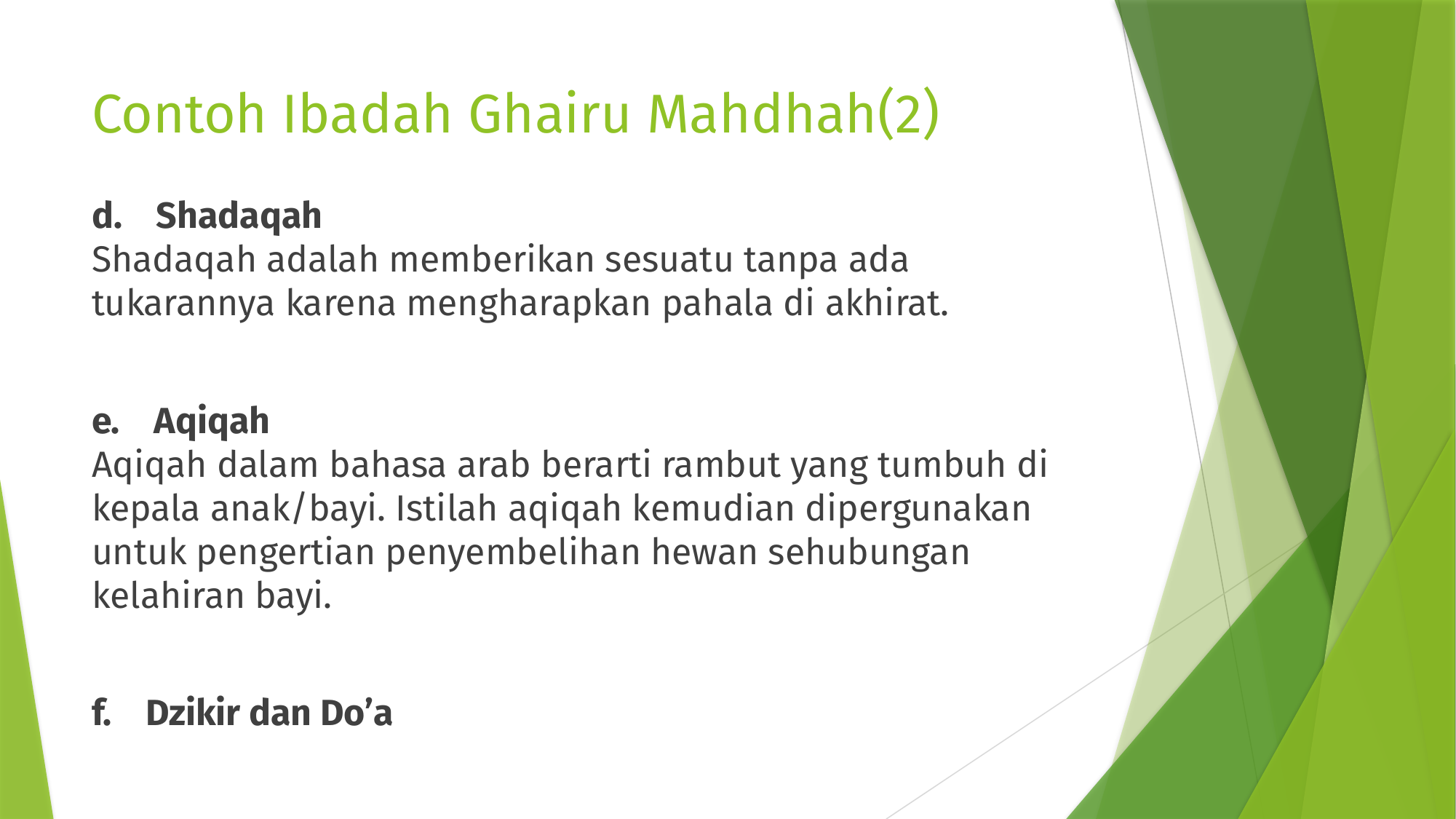

# Contoh Ibadah Ghairu Mahdhah(2)
d.    Shadaqah
Shadaqah adalah memberikan sesuatu tanpa ada tukarannya karena mengharapkan pahala di akhirat.

e.    Aqiqah
Aqiqah dalam bahasa arab berarti rambut yang tumbuh di kepala anak/bayi. Istilah aqiqah kemudian dipergunakan untuk pengertian penyembelihan hewan sehubungan kelahiran bayi.

f.    Dzikir dan Do’a